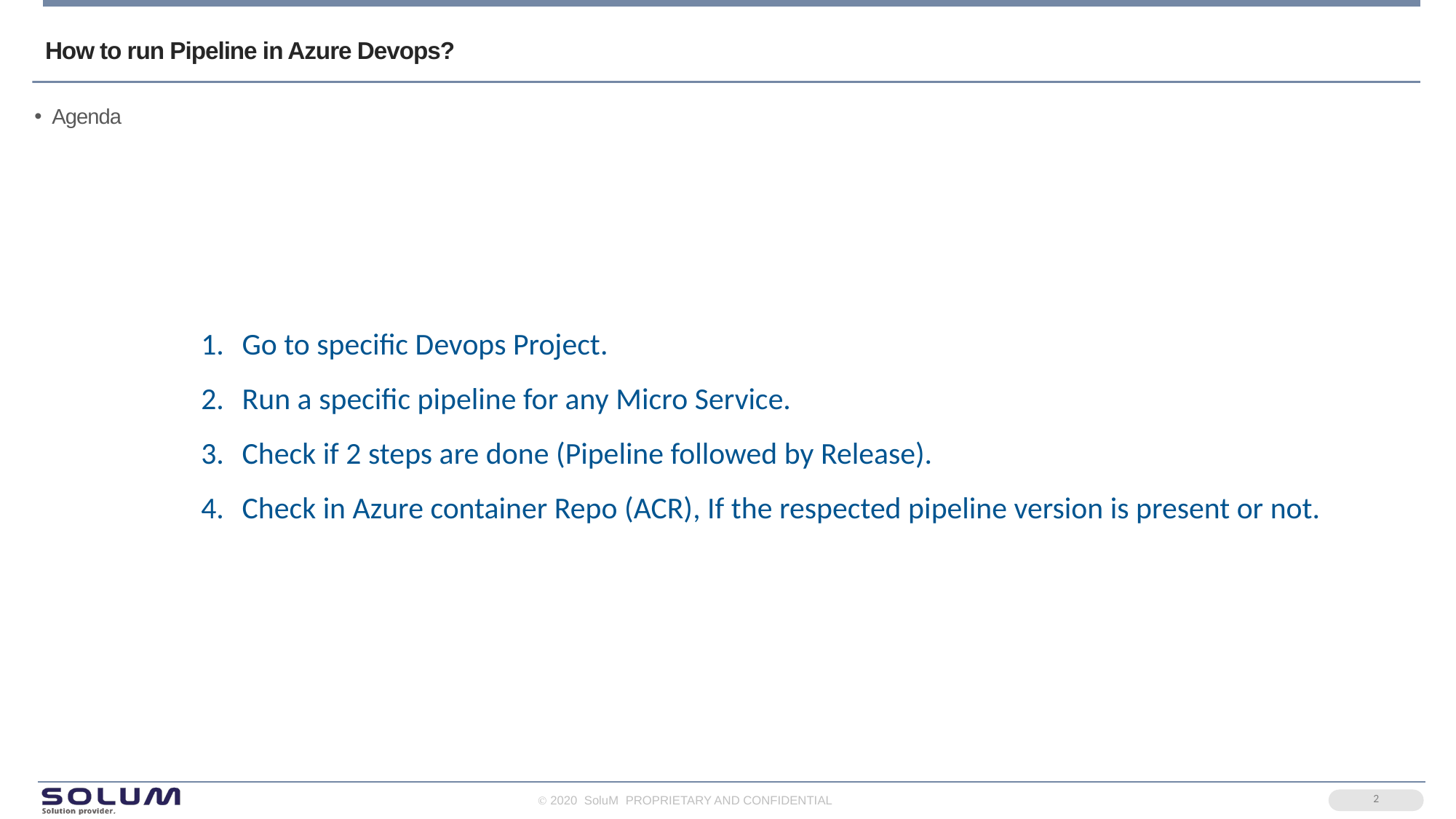

# How to run Pipeline in Azure Devops?
Agenda
Go to specific Devops Project.
Run a specific pipeline for any Micro Service.
Check if 2 steps are done (Pipeline followed by Release).
Check in Azure container Repo (ACR), If the respected pipeline version is present or not.
Cust A
Cust C
| Cust B  |